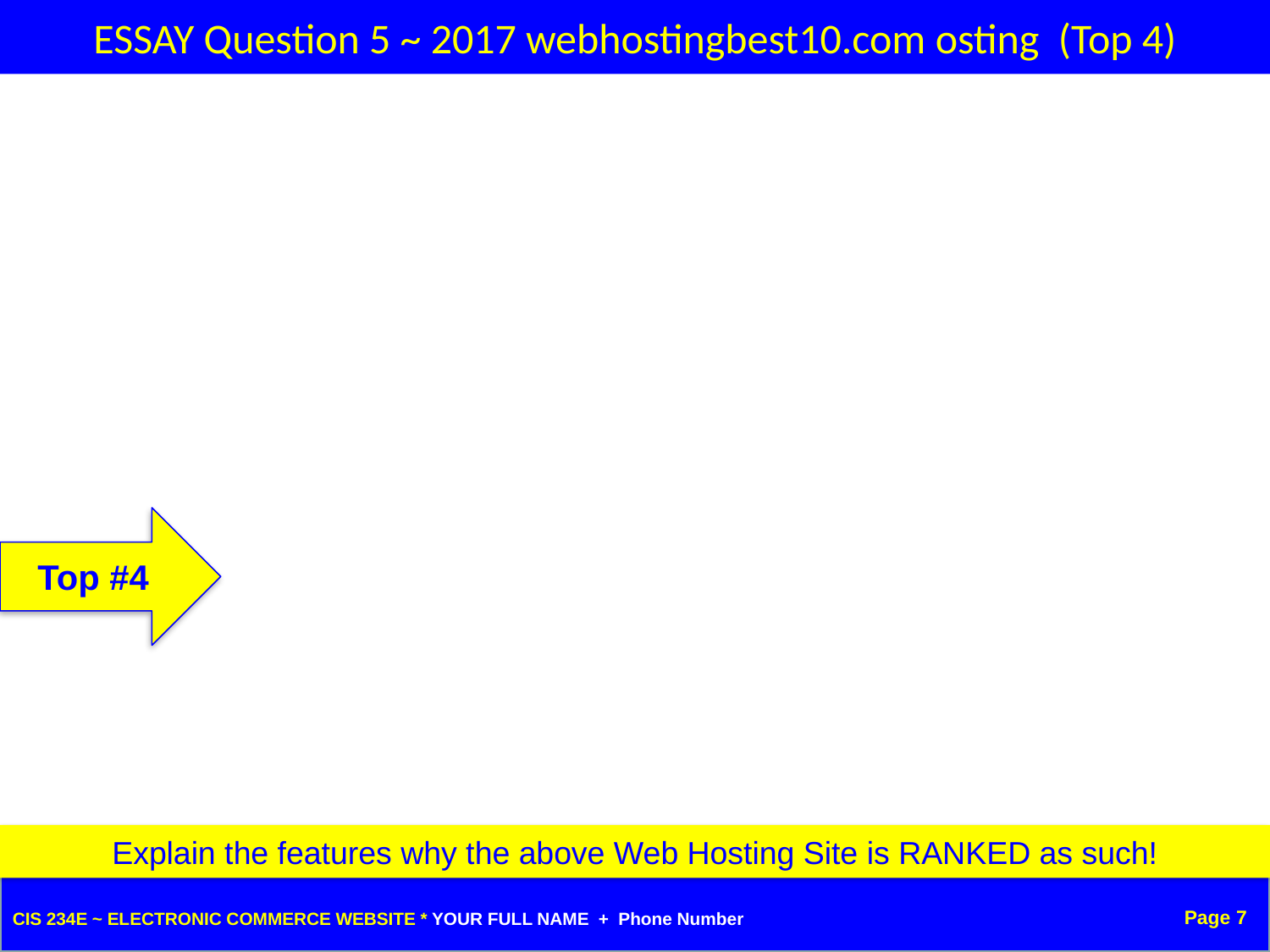

ESSAY Question 5 ~ 2017 webhostingbest10.com osting  (Top 4)
Top #4
Explain the features why the above Web Hosting Site is RANKED as such!
Page 7
CIS 234E ~ ELECTRONIC COMMERCE WEBSITE * YOUR FULL NAME  +  Phone Number